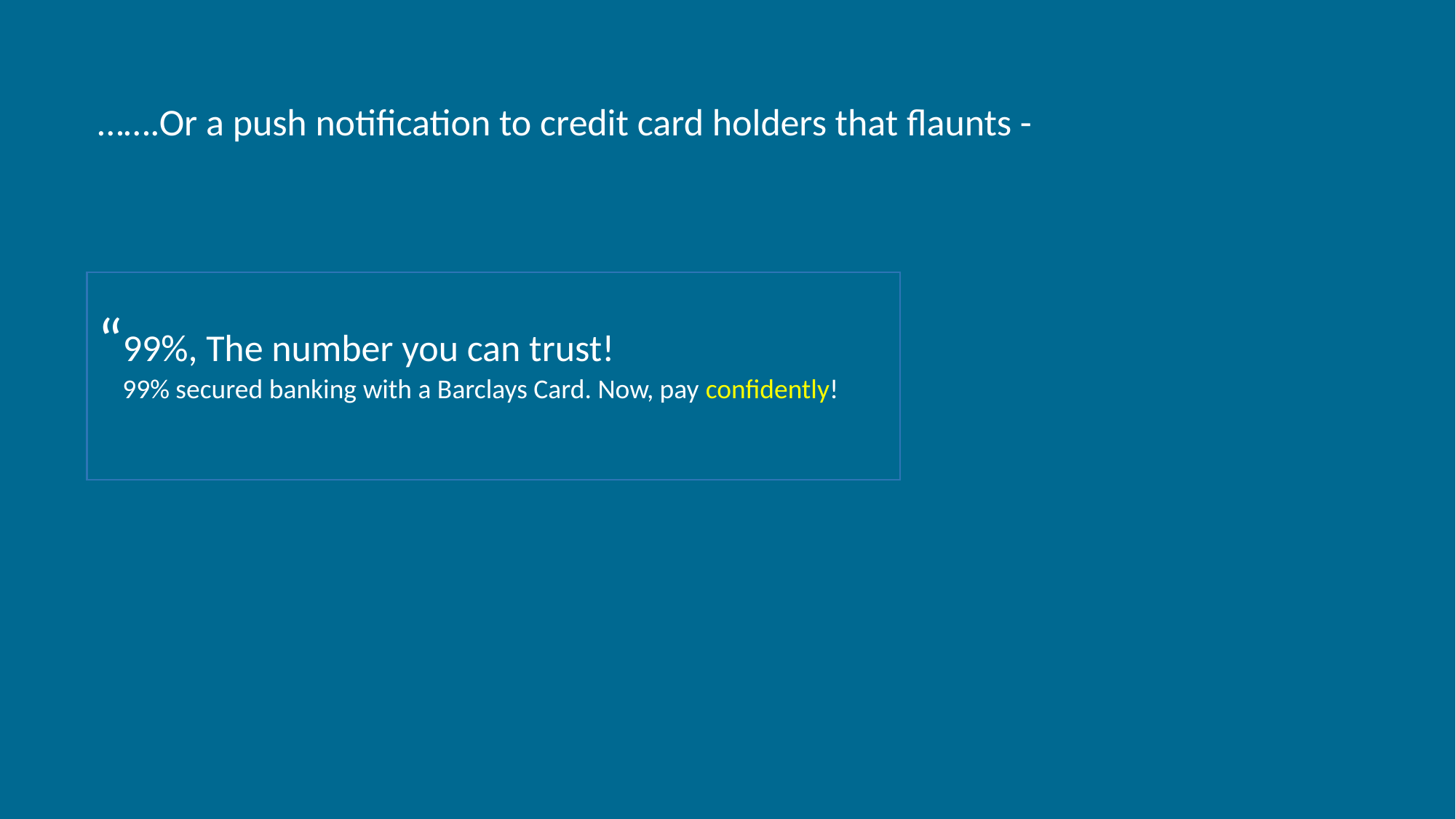

…….Or a push notification to credit card holders that flaunts -

“99%, The number you can trust!
    99% secured banking with a Barclays Card. Now, pay confidently!